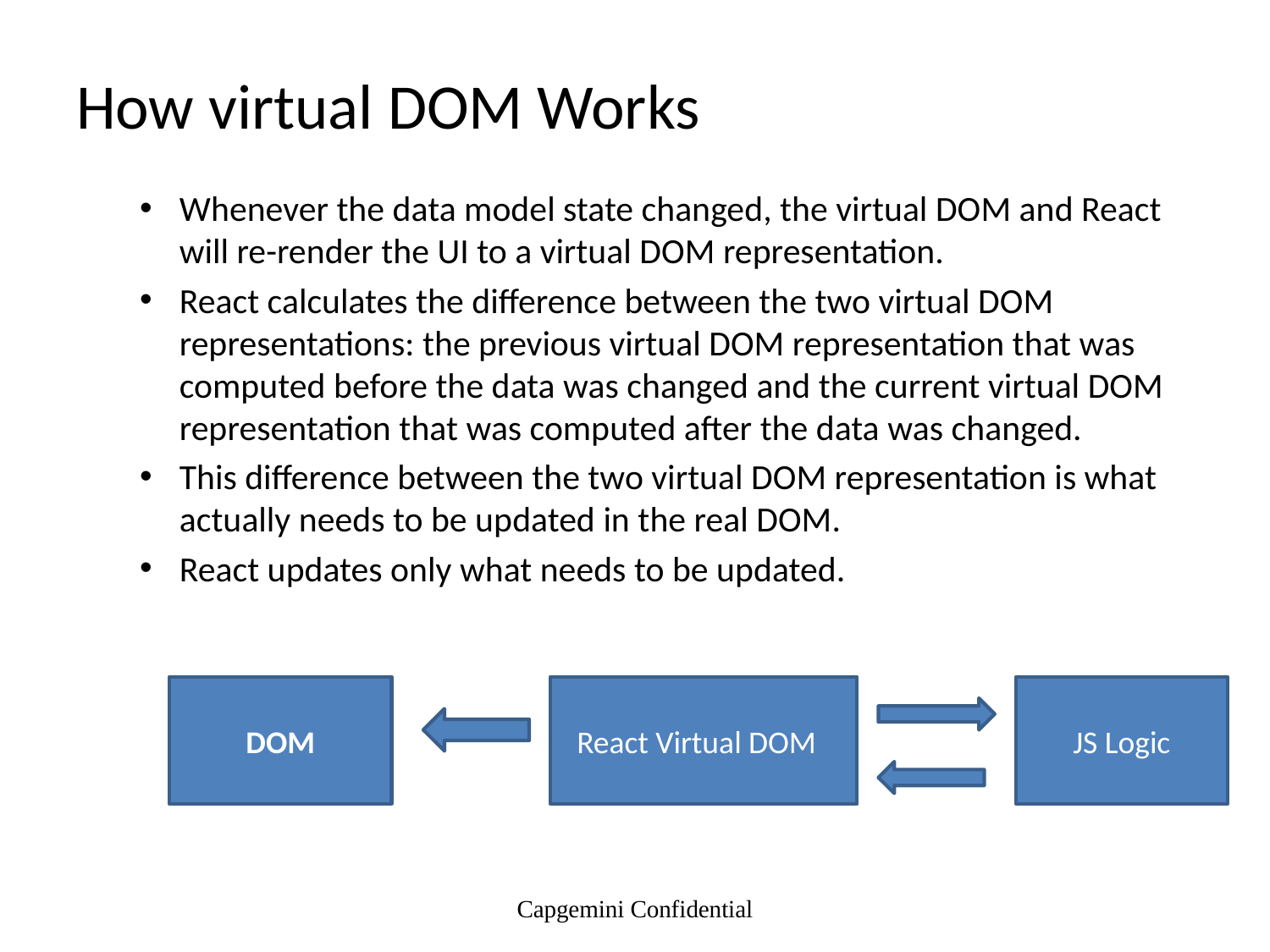

# How virtual DOM Works
Whenever the data model state changed, the virtual DOM and React will re-render the UI to a virtual DOM representation.
React calculates the difference between the two virtual DOM representations: the previous virtual DOM representation that was computed before the data was changed and the current virtual DOM representation that was computed after the data was changed.
This difference between the two virtual DOM representation is what actually needs to be updated in the real DOM.
React updates only what needs to be updated.

DOM
React Virtual DOM
JS Logic

Capgemini Confidential